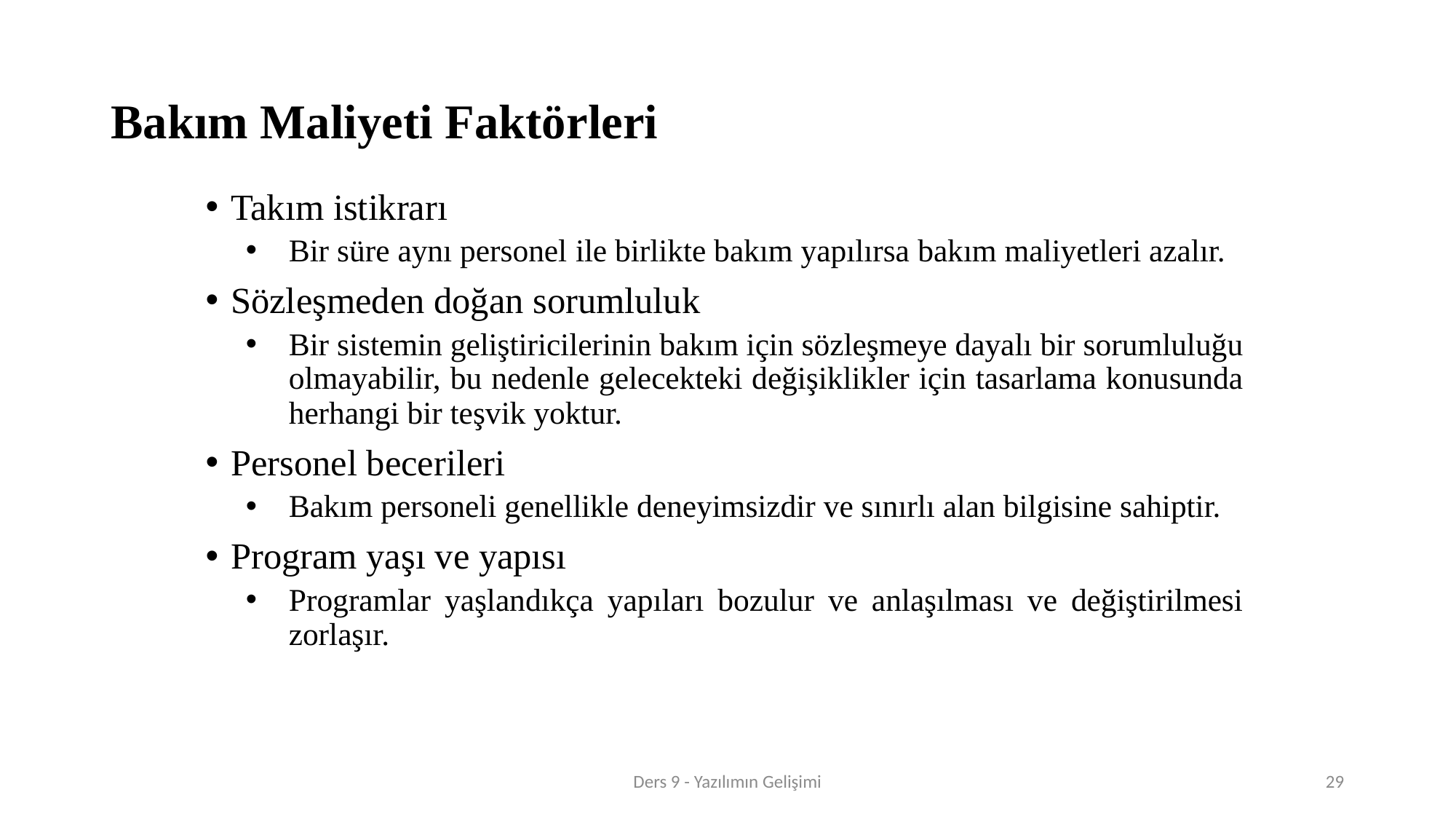

# Bakım Maliyeti Faktörleri
Takım istikrarı
Bir süre aynı personel ile birlikte bakım yapılırsa bakım maliyetleri azalır.
Sözleşmeden doğan sorumluluk
Bir sistemin geliştiricilerinin bakım için sözleşmeye dayalı bir sorumluluğu olmayabilir, bu nedenle gelecekteki değişiklikler için tasarlama konusunda herhangi bir teşvik yoktur.
Personel becerileri
Bakım personeli genellikle deneyimsizdir ve sınırlı alan bilgisine sahiptir.
Program yaşı ve yapısı
Programlar yaşlandıkça yapıları bozulur ve anlaşılması ve değiştirilmesi zorlaşır.
Ders 9 - Yazılımın Gelişimi
29